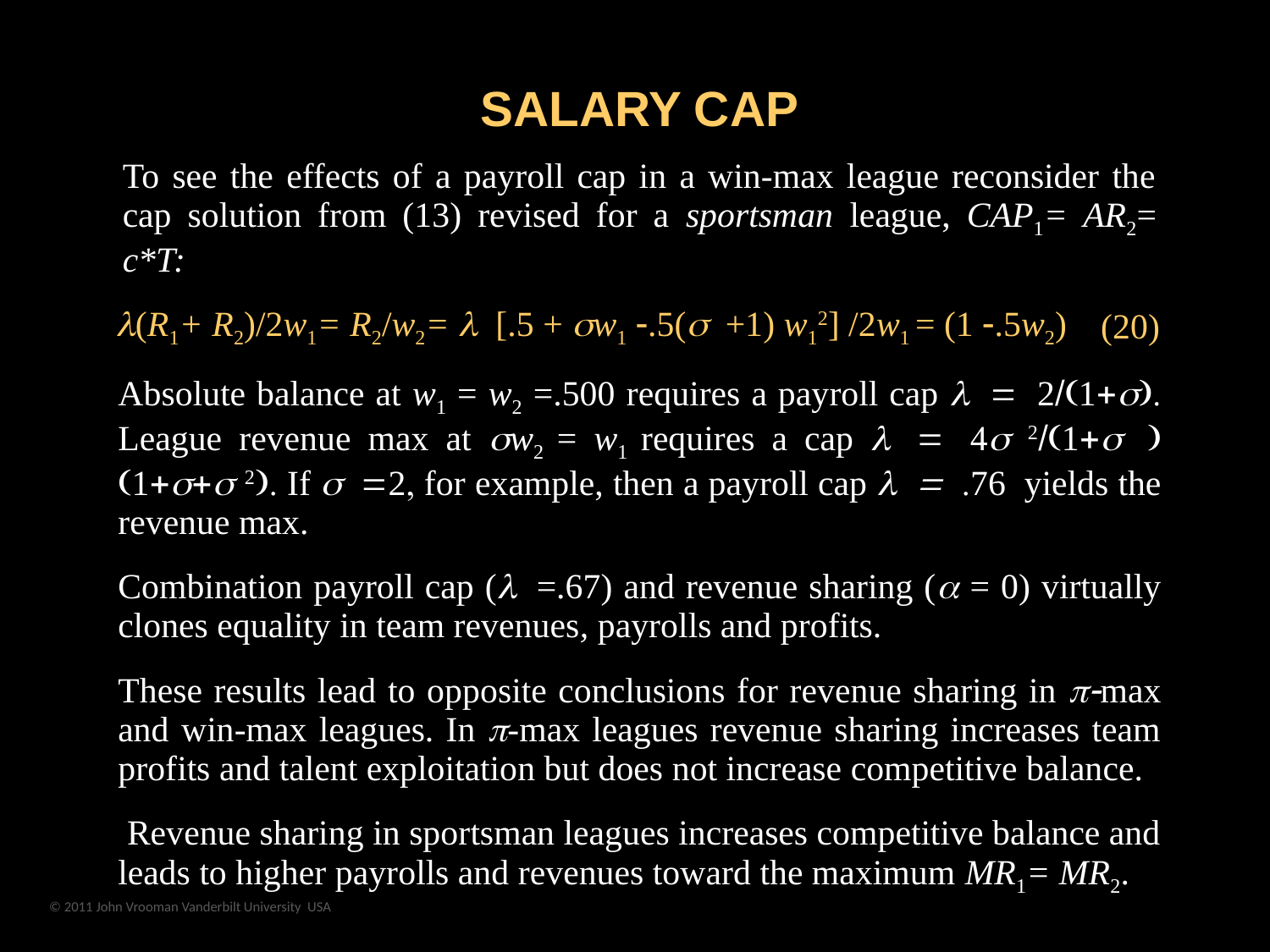

| SALARY CAP |  |
| --- | --- |
| To see the effects of a payroll cap in a win-max league reconsider the cap solution from (13) revised for a sportsman league, CAP1= AR2= c\*T: |  |
| λ(R1+ R2)/2w1= R2/w2= λ [.5 + σw1 −.5(σ +1) w12] /2w1 = (1 −.5w2) | (20) |
| Absolute balance at w1 = w2 =.500 requires a payroll cap λ = 2/(1+σ). League revenue max at σw2 = w1 requires a cap λ = 4σ 2/(1+σ )(1+σ+σ 2). If σ =2, for example, then a payroll cap λ = .76 yields the revenue max. Combination payroll cap (λ =.67) and revenue sharing (α = 0) virtually clones equality in team revenues, payrolls and profits. These results lead to opposite conclusions for revenue sharing in π−max and win-max leagues. In π-max leagues revenue sharing increases team profits and talent exploitation but does not increase competitive balance. Revenue sharing in sportsman leagues increases competitive balance and leads to higher payrolls and revenues toward the maximum MR1= MR2. |  |
© 2011 John Vrooman Vanderbilt University  USA